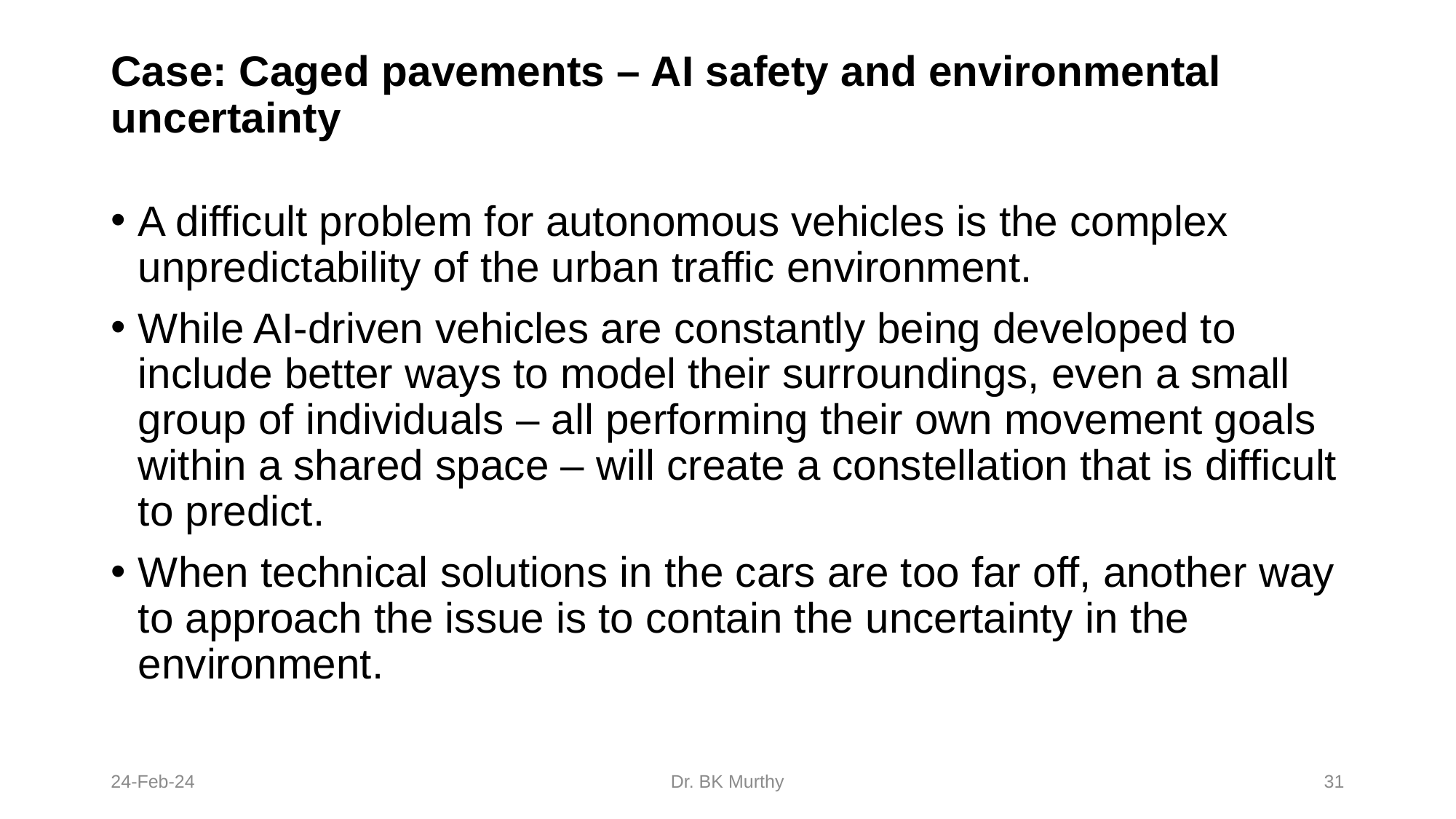

# Case: Caged pavements – AI safety and environmental uncertainty
A difficult problem for autonomous vehicles is the complex unpredictability of the urban traffic environment.
While AI-driven vehicles are constantly being developed to include better ways to model their surroundings, even a small group of individuals – all performing their own movement goals within a shared space – will create a constellation that is difficult to predict.
When technical solutions in the cars are too far off, another way to approach the issue is to contain the uncertainty in the environment.
24-Feb-24
Dr. BK Murthy
31